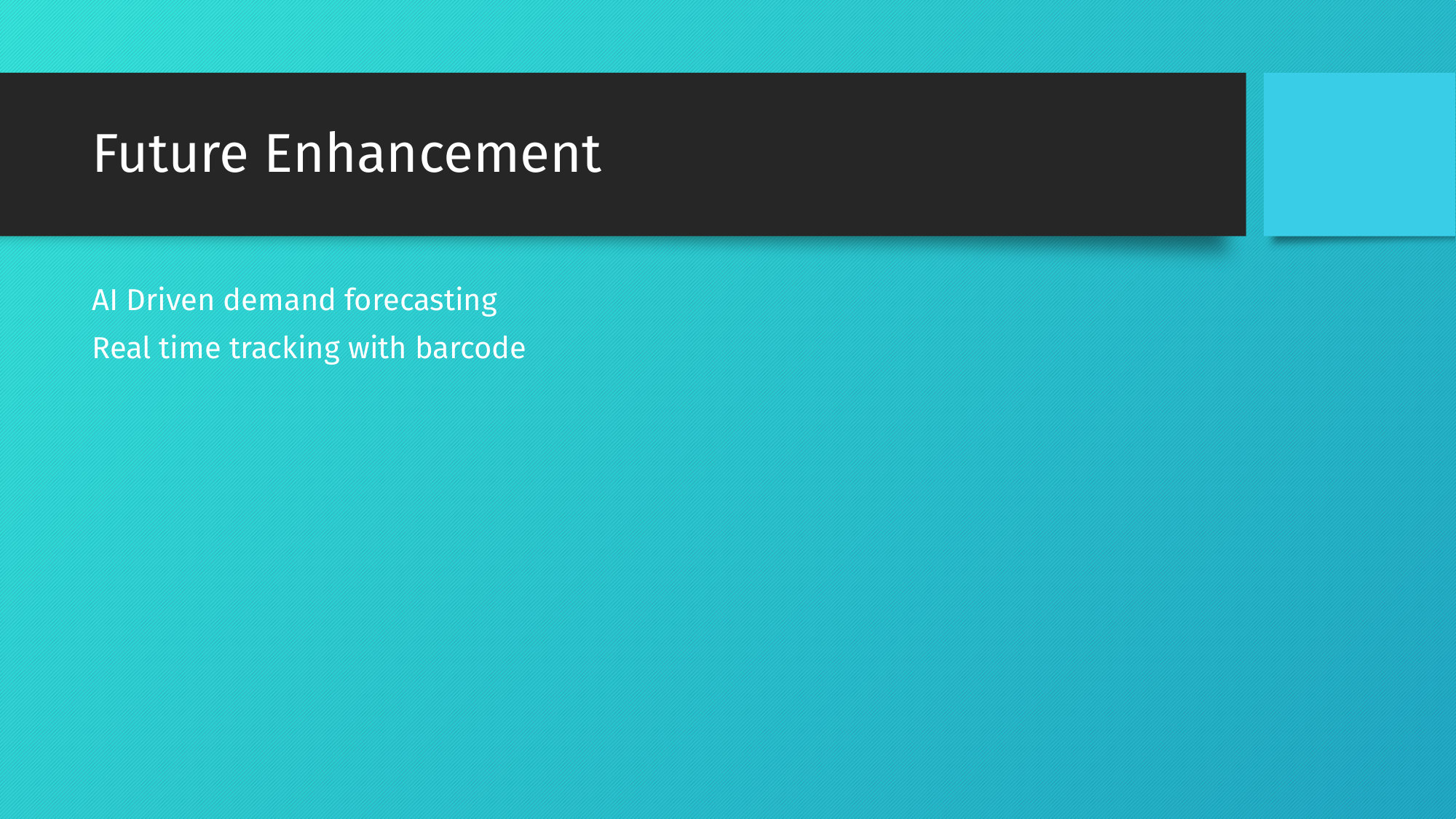

# Future Enhancement
AI Driven demand forecasting
Real time tracking with barcode